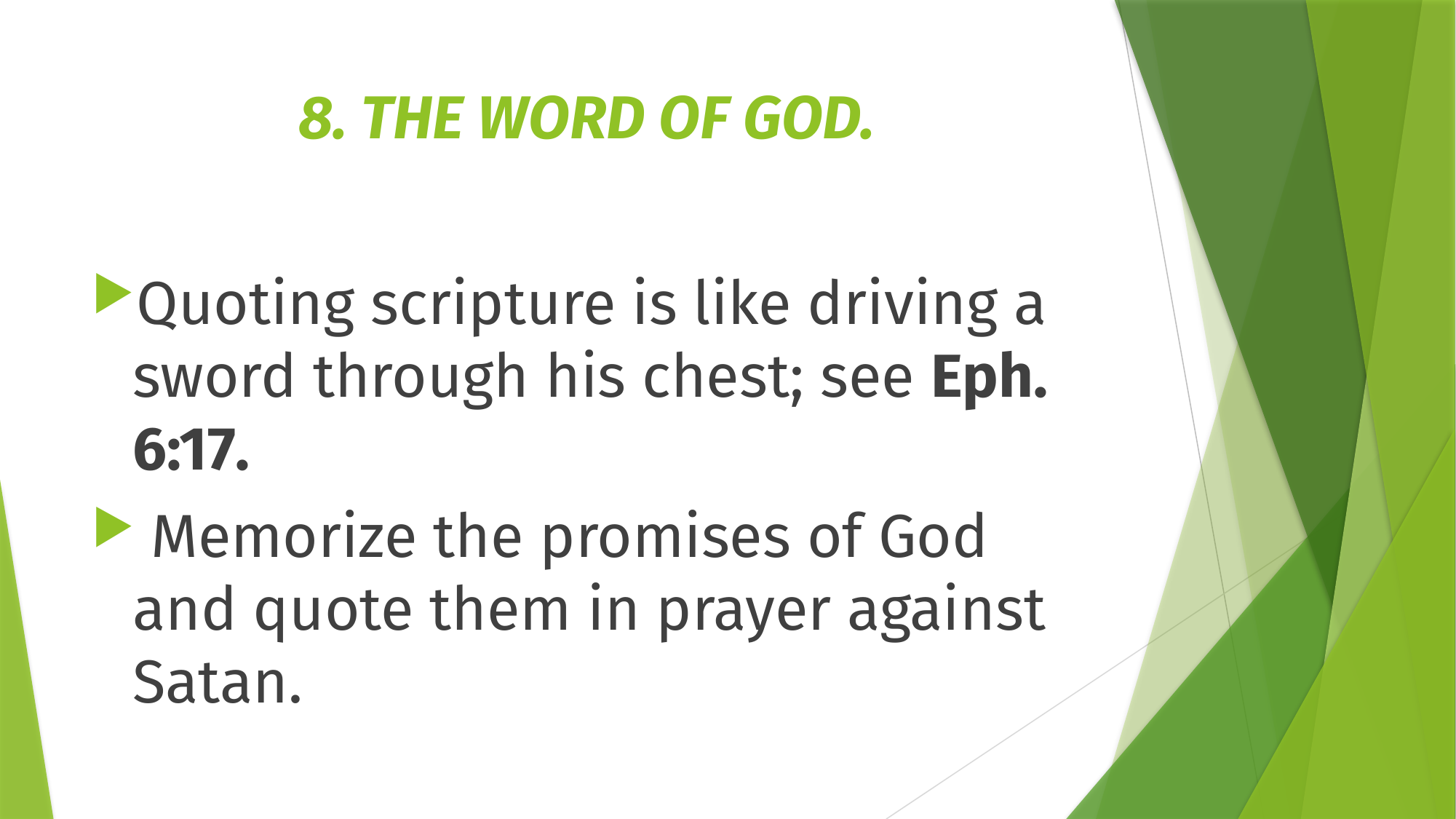

# 8. THE WORD OF GOD.
Quoting scripture is like driving a sword through his chest; see Eph. 6:17.
 Memorize the promises of God and quote them in prayer against Satan.